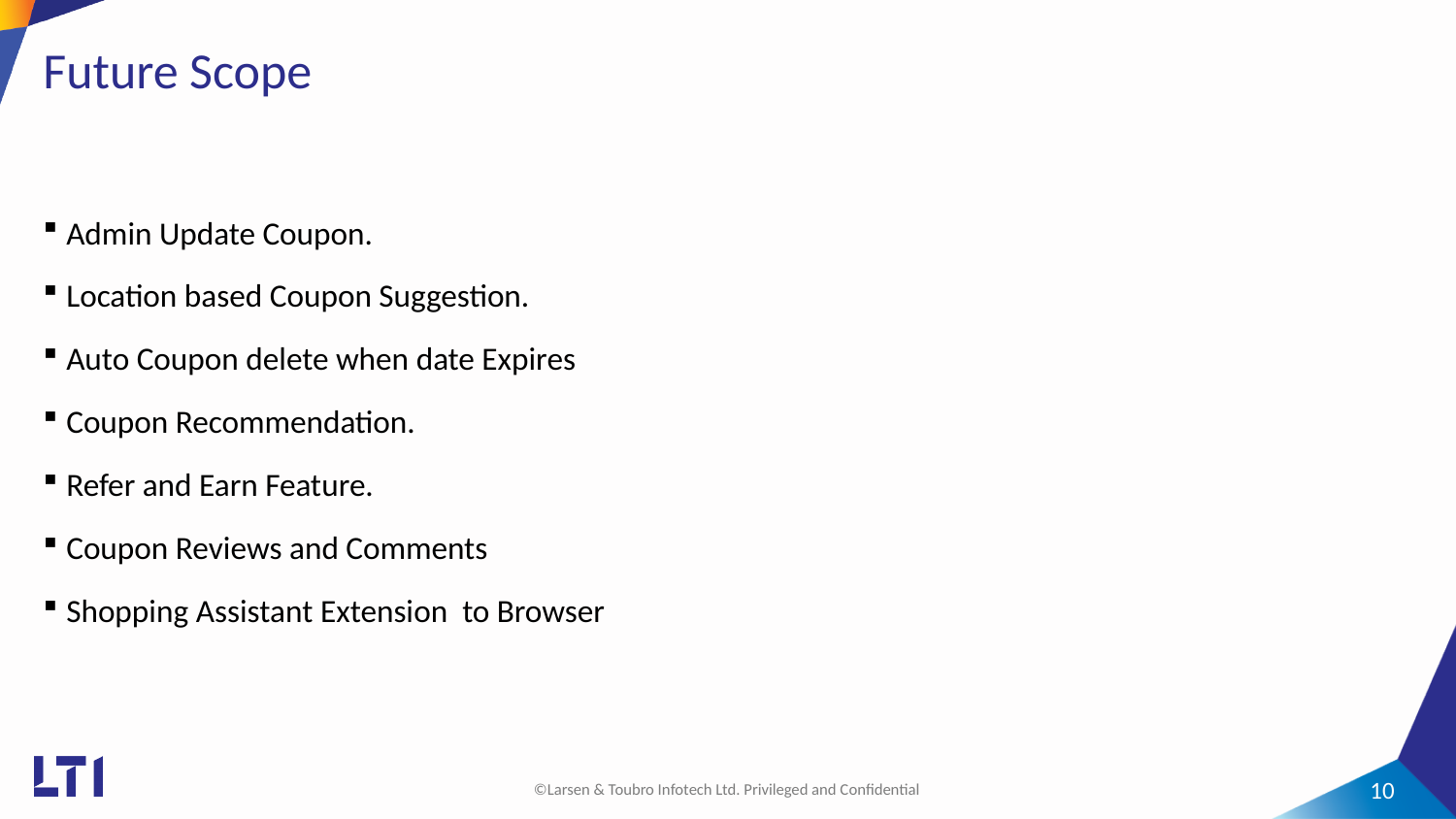

# Future Scope

Admin Update Coupon.
Location based Coupon Suggestion.
Auto Coupon delete when date Expires
Coupon Recommendation.
Refer and Earn Feature.
Coupon Reviews and Comments
Shopping Assistant Extension  to Browser